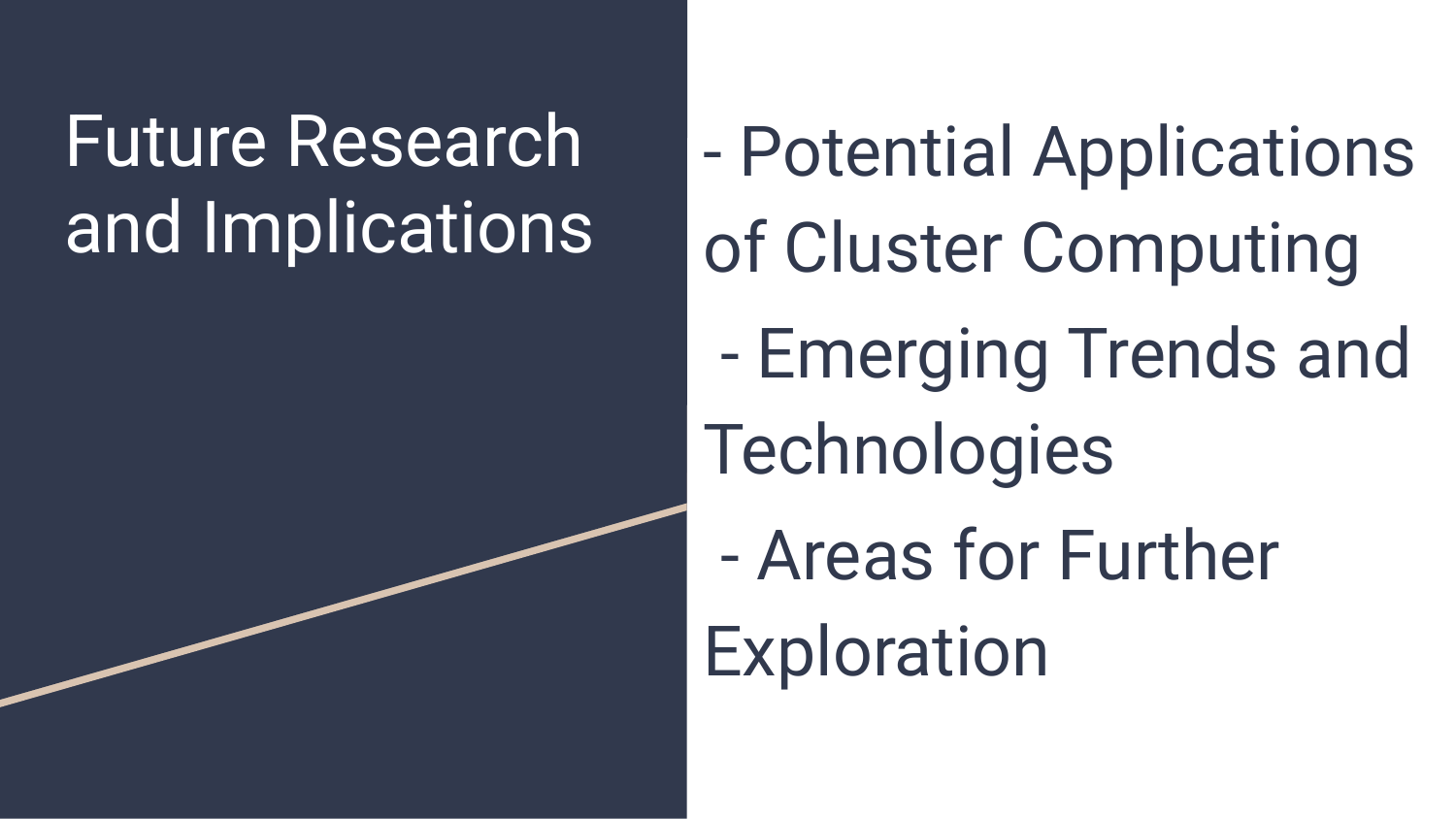

# Future Research and Implications
- Potential Applications of Cluster Computing
 - Emerging Trends and Technologies
 - Areas for Further Exploration